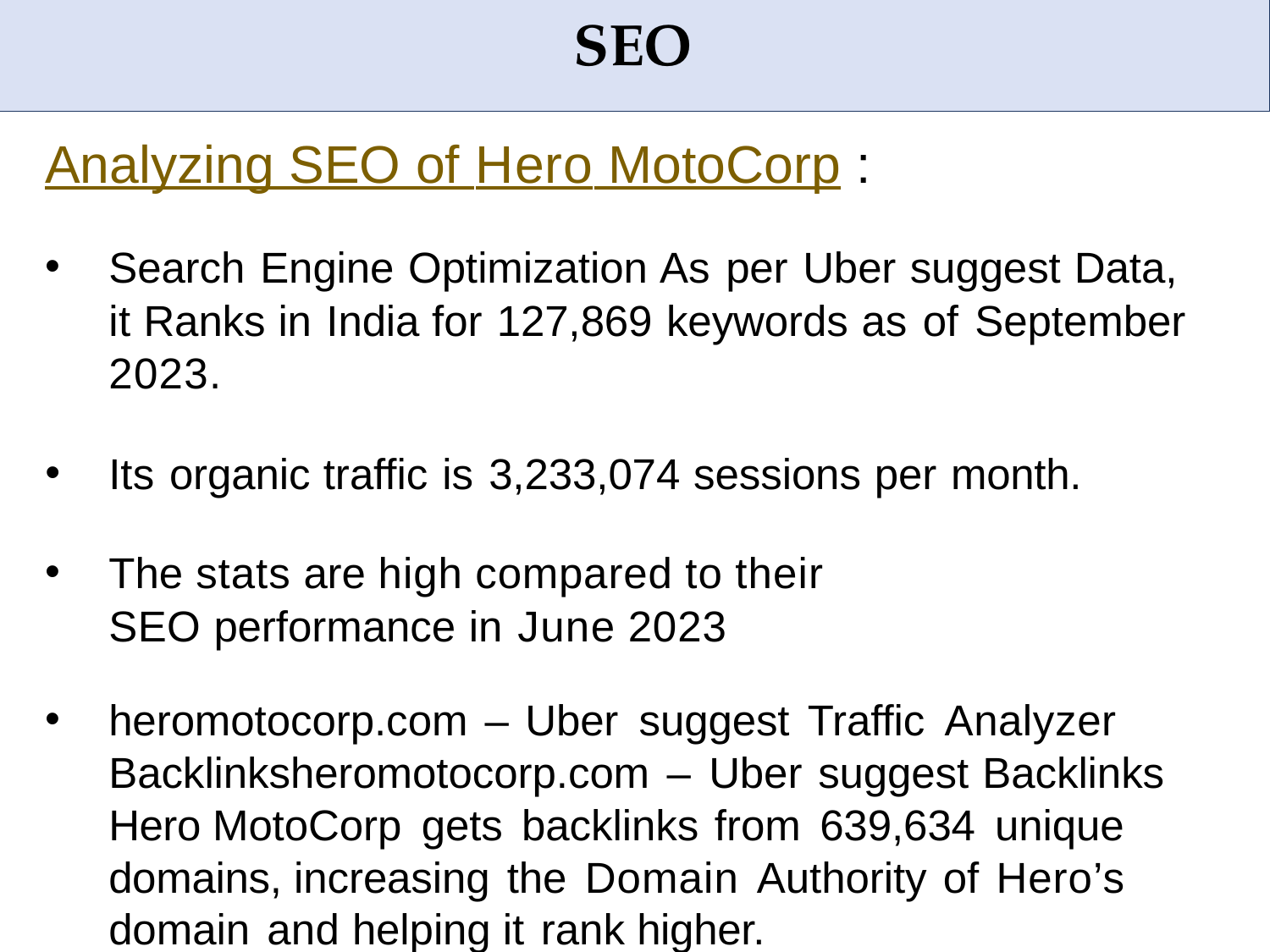

# SEO
Analyzing SEO of Hero MotoCorp :

Search Engine Optimization As per Uber suggest Data, it Ranks in India for 127,869 keywords as of September 2023.

Its organic traffic is 3,233,074 sessions per month.

The stats are high compared to their SEO performance in June 2023

heromotocorp.com – Uber suggest Traffic Analyzer Backlinksheromotocorp.com – Uber suggest Backlinks Hero MotoCorp gets backlinks from 639,634 unique domains, increasing the Domain Authority of Hero’s domain and helping it rank higher.